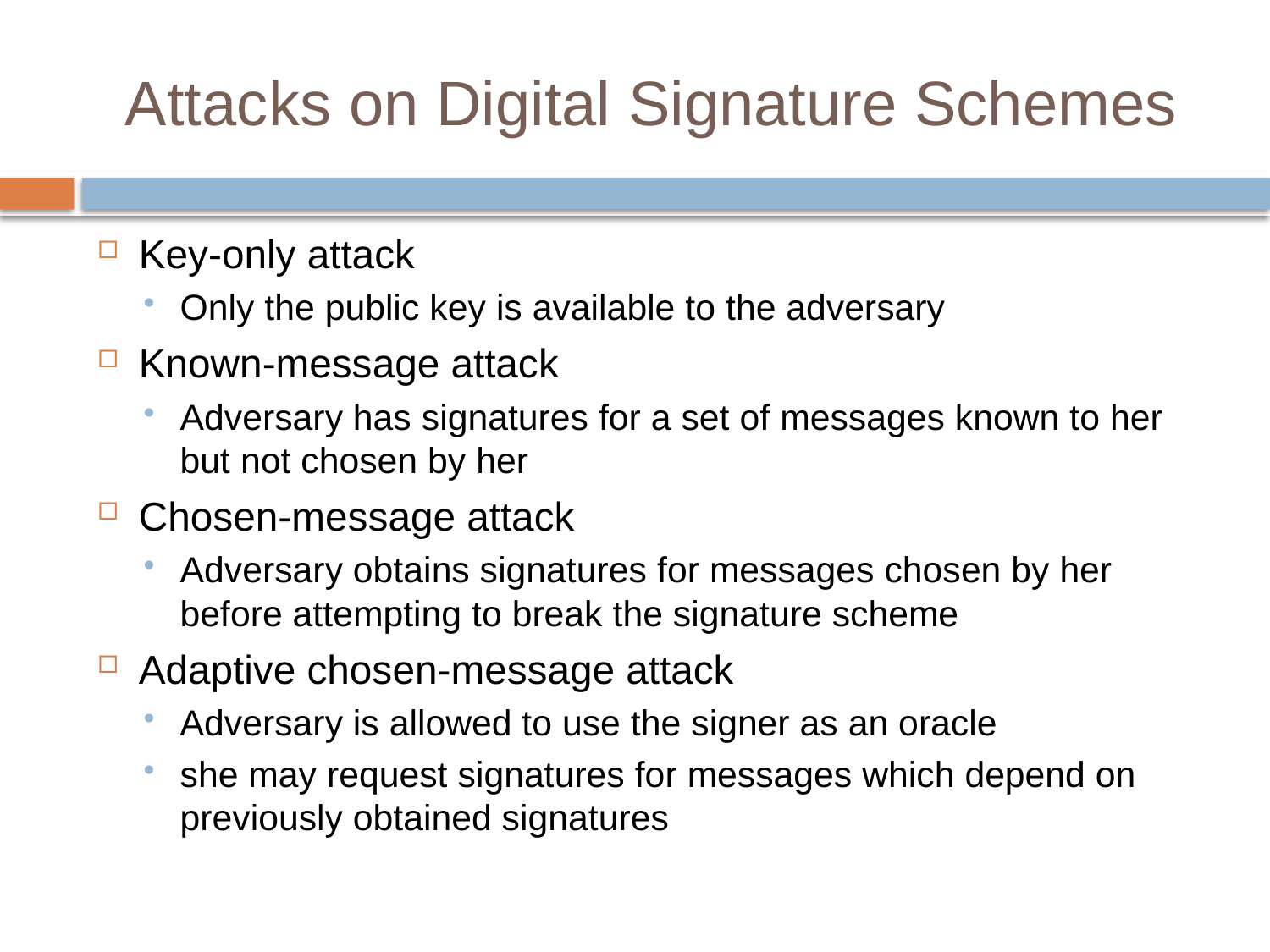

# Attacks on Digital Signature Schemes
Key-only attack
Only the public key is available to the adversary
Known-message attack
Adversary has signatures for a set of messages known to her but not chosen by her
Chosen-message attack
Adversary obtains signatures for messages chosen by her before attempting to break the signature scheme
Adaptive chosen-message attack
Adversary is allowed to use the signer as an oracle
she may request signatures for messages which depend on previously obtained signatures